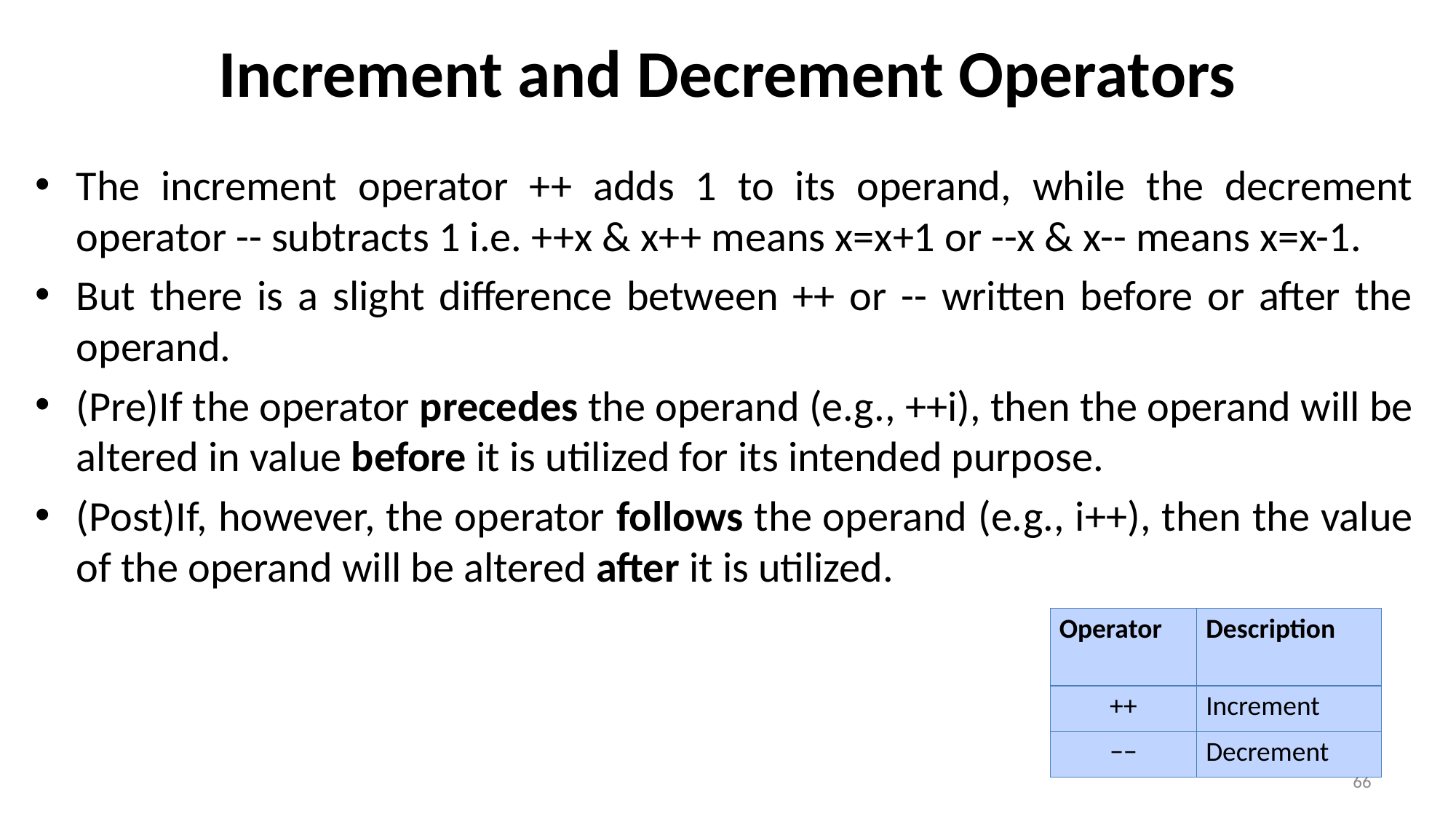

# Increment and Decrement Operators
The increment operator ++ adds 1 to its operand, while the decrement operator -- subtracts 1 i.e. ++x & x++ means x=x+1 or --x & x-- means x=x-1.
But there is a slight difference between ++ or -- written before or after the operand.
(Pre)If the operator precedes the operand (e.g., ++i), then the operand will be altered in value before it is utilized for its intended purpose.
(Post)If, however, the operator follows the operand (e.g., i++), then the value of the operand will be altered after it is utilized.

| Operator | Description |
| --- | --- |
| ++ | Increment |
| −− | Decrement |
66